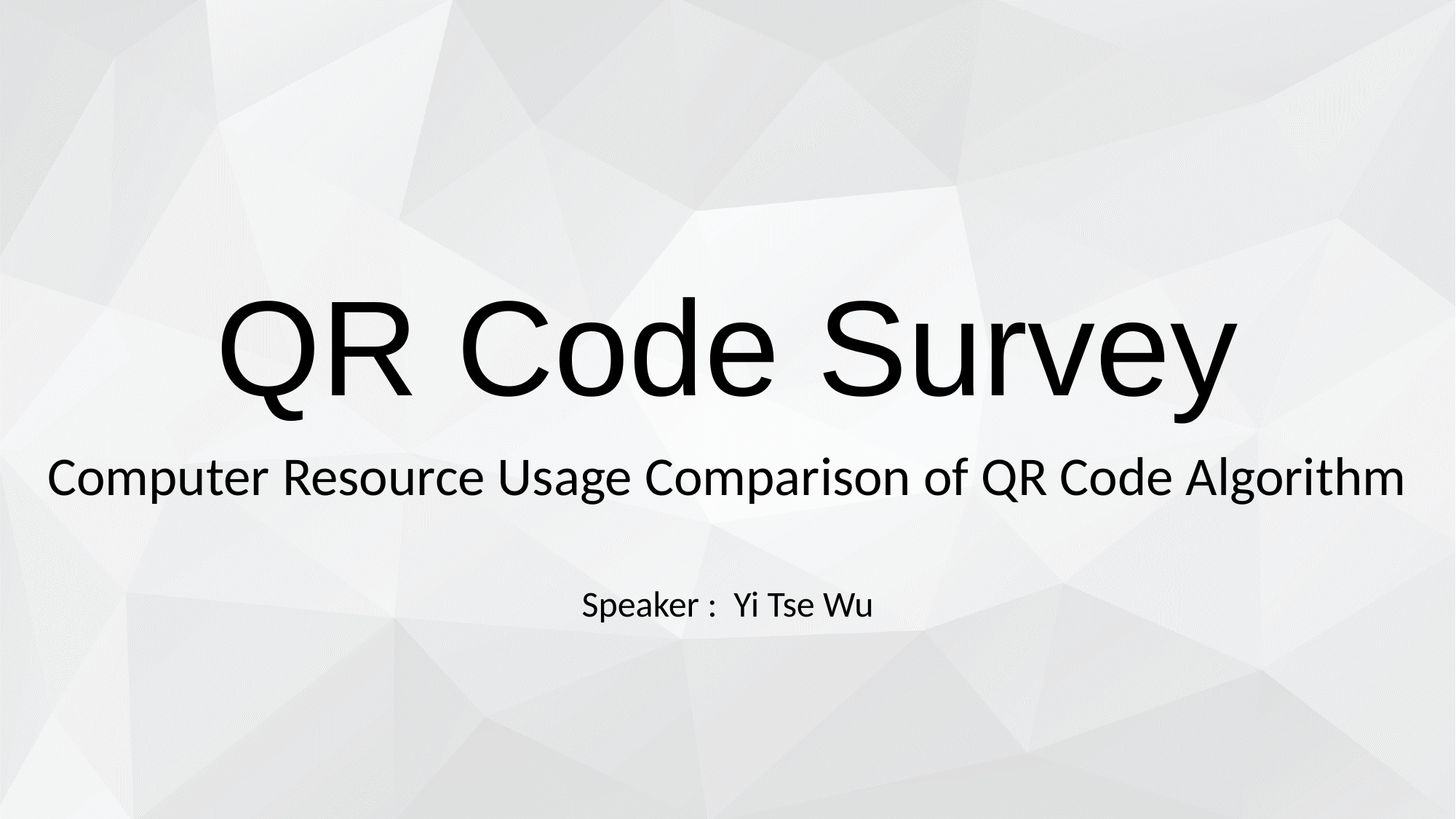

# QR Code Survey
Computer Resource Usage Comparison of QR Code Algorithm

Speaker :  Yi Tse Wu